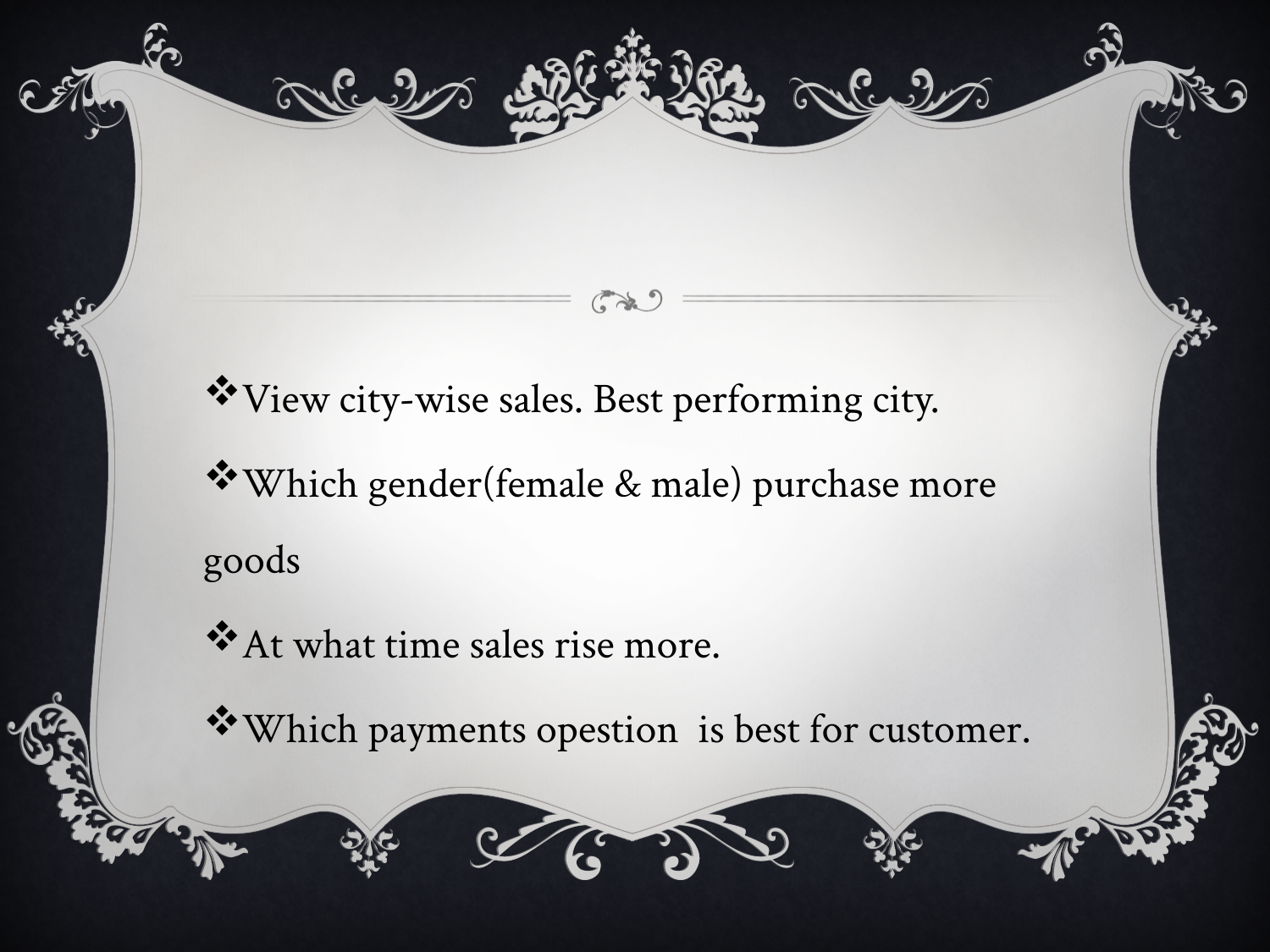

View city-wise sales. Best performing city.
Which gender(female & male) purchase more goods
At what time sales rise more.
Which payments opestion  is best for customer.